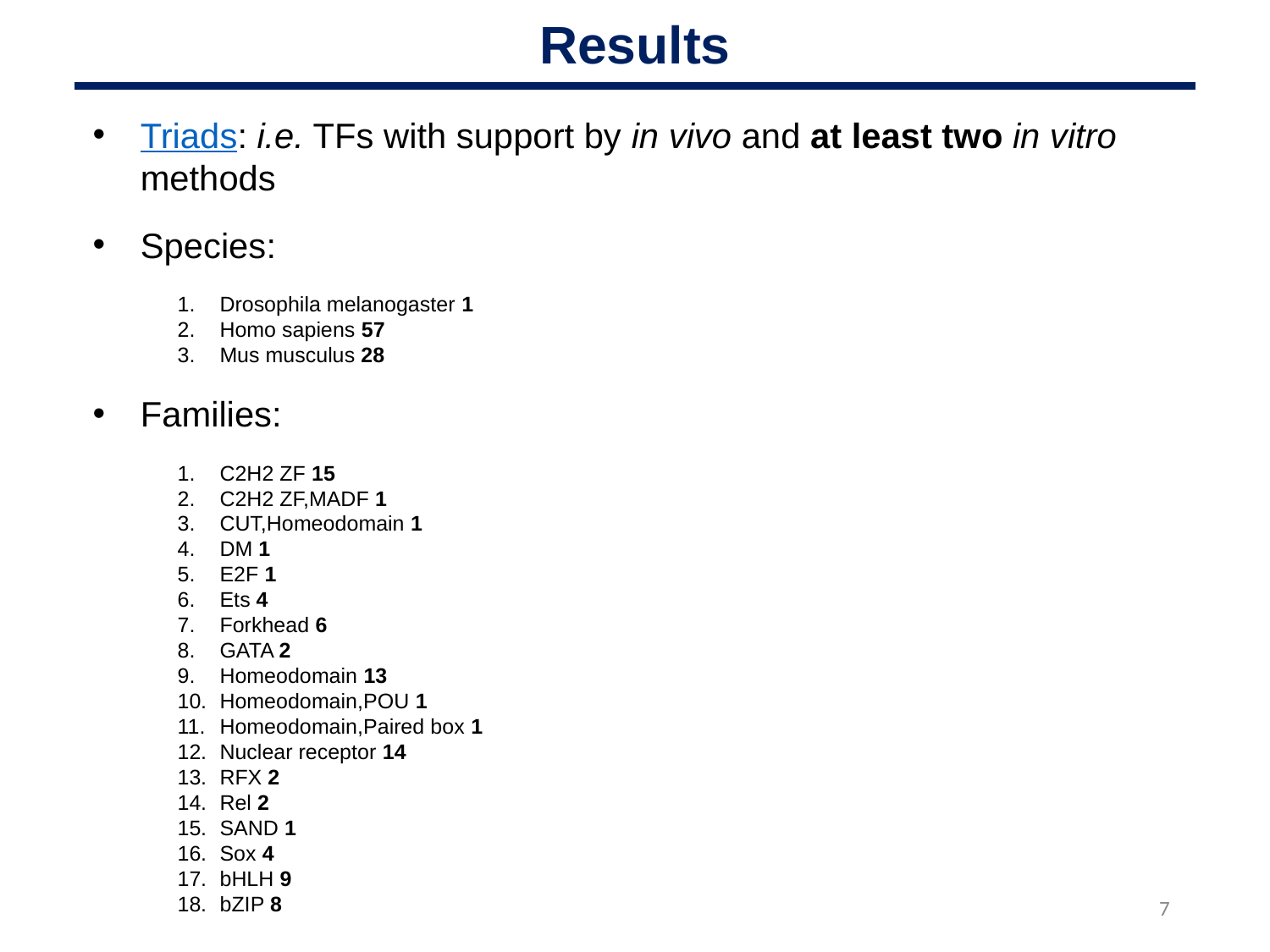

Results
Triads: i.e. TFs with support by in vivo and at least two in vitro methods

Species:

Drosophila melanogaster 1
Homo sapiens 57
Mus musculus 28

Families:

C2H2 ZF 15
C2H2 ZF,MADF 1
CUT,Homeodomain 1
DM 1
E2F 1
Ets 4
Forkhead 6
GATA 2
Homeodomain 13
Homeodomain,POU 1
Homeodomain,Paired box 1
Nuclear receptor 14
RFX 2
Rel 2
SAND 1
Sox 4
bHLH 9
bZIP 8
7